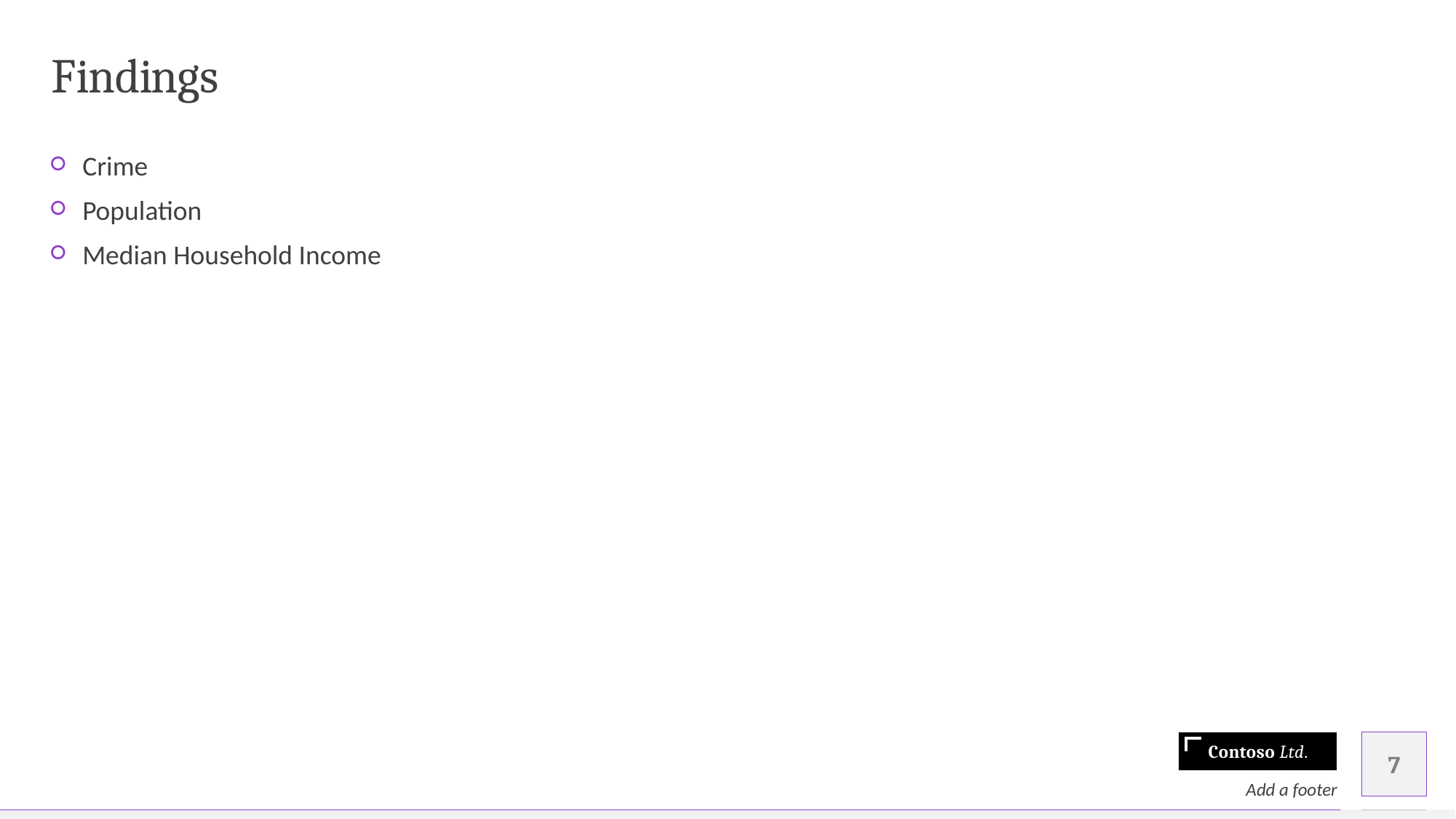

# Findings
Crime
Population
Median Household Income

7
Add a footer